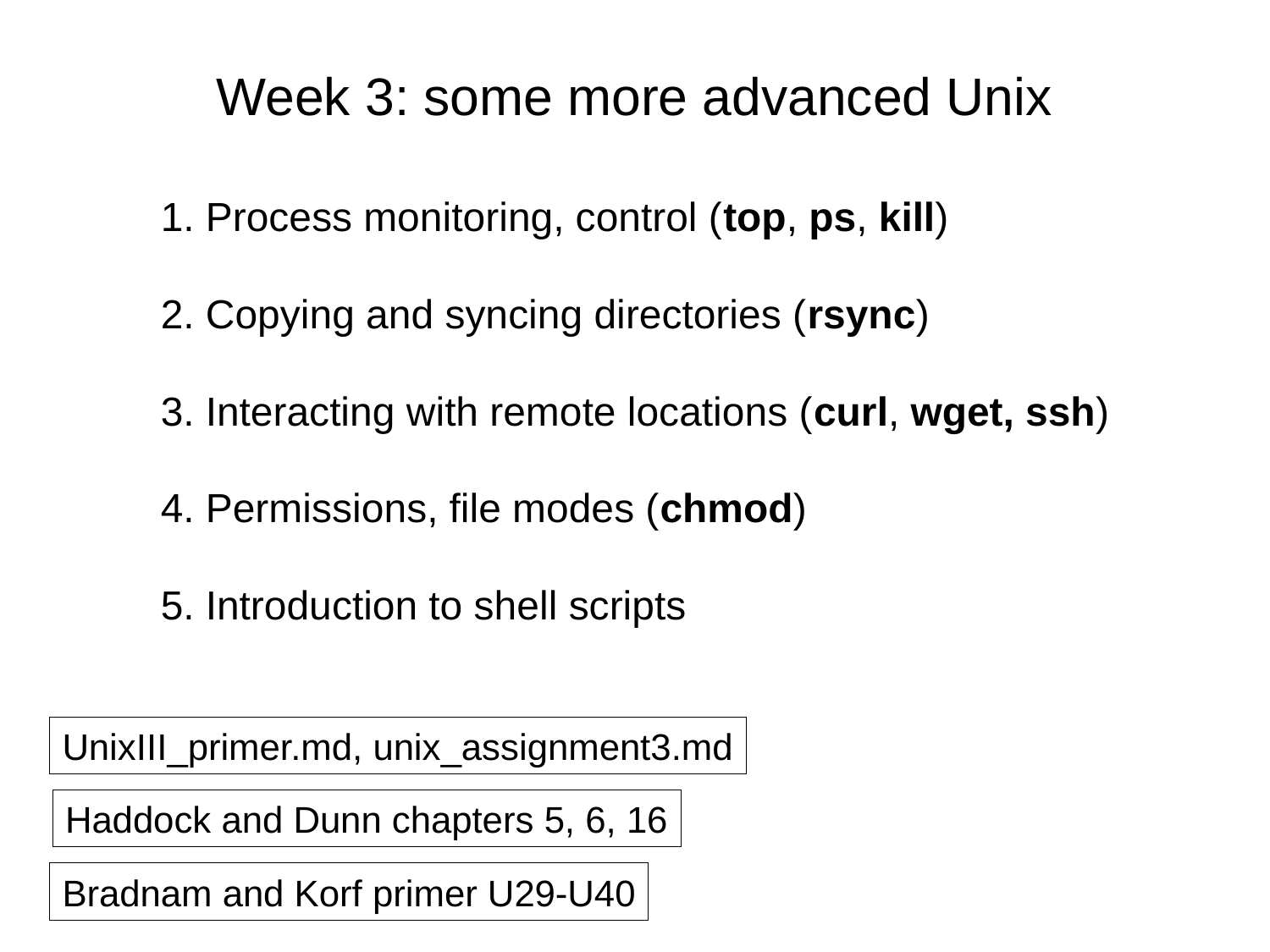

Week 3: some more advanced Unix
1. Process monitoring, control (top, ps, kill)

2. Copying and syncing directories (rsync)

3. Interacting with remote locations (curl, wget, ssh)

4. Permissions, file modes (chmod)

5. Introduction to shell scripts
UnixIII_primer.md, unix_assignment3.md
Haddock and Dunn chapters 5, 6, 16
Bradnam and Korf primer U29-U40